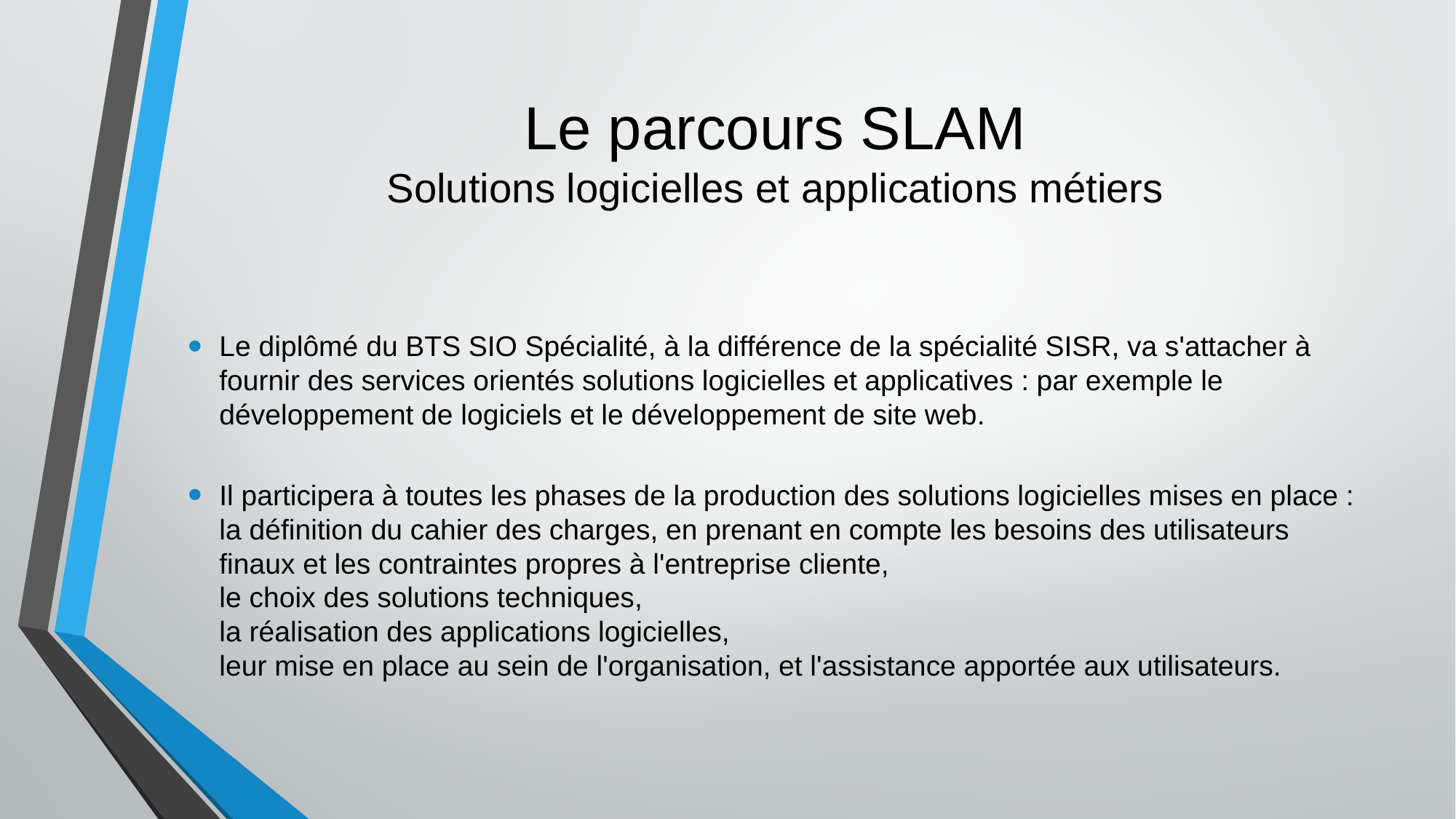

# Le parcours SLAM Solutions logicielles et applications métiers
Le diplômé du BTS SIO Spécialité, à la différence de la spécialité SISR, va s'attacher à fournir des services orientés solutions logicielles et applicatives : par exemple le développement de logiciels et le développement de site web.
Il participera à toutes les phases de la production des solutions logicielles mises en place :
la définition du cahier des charges, en prenant en compte les besoins des utilisateurs finaux et les contraintes propres à l'entreprise cliente,
le choix des solutions techniques,
la réalisation des applications logicielles,
leur mise en place au sein de l'organisation, et l'assistance apportée aux utilisateurs.